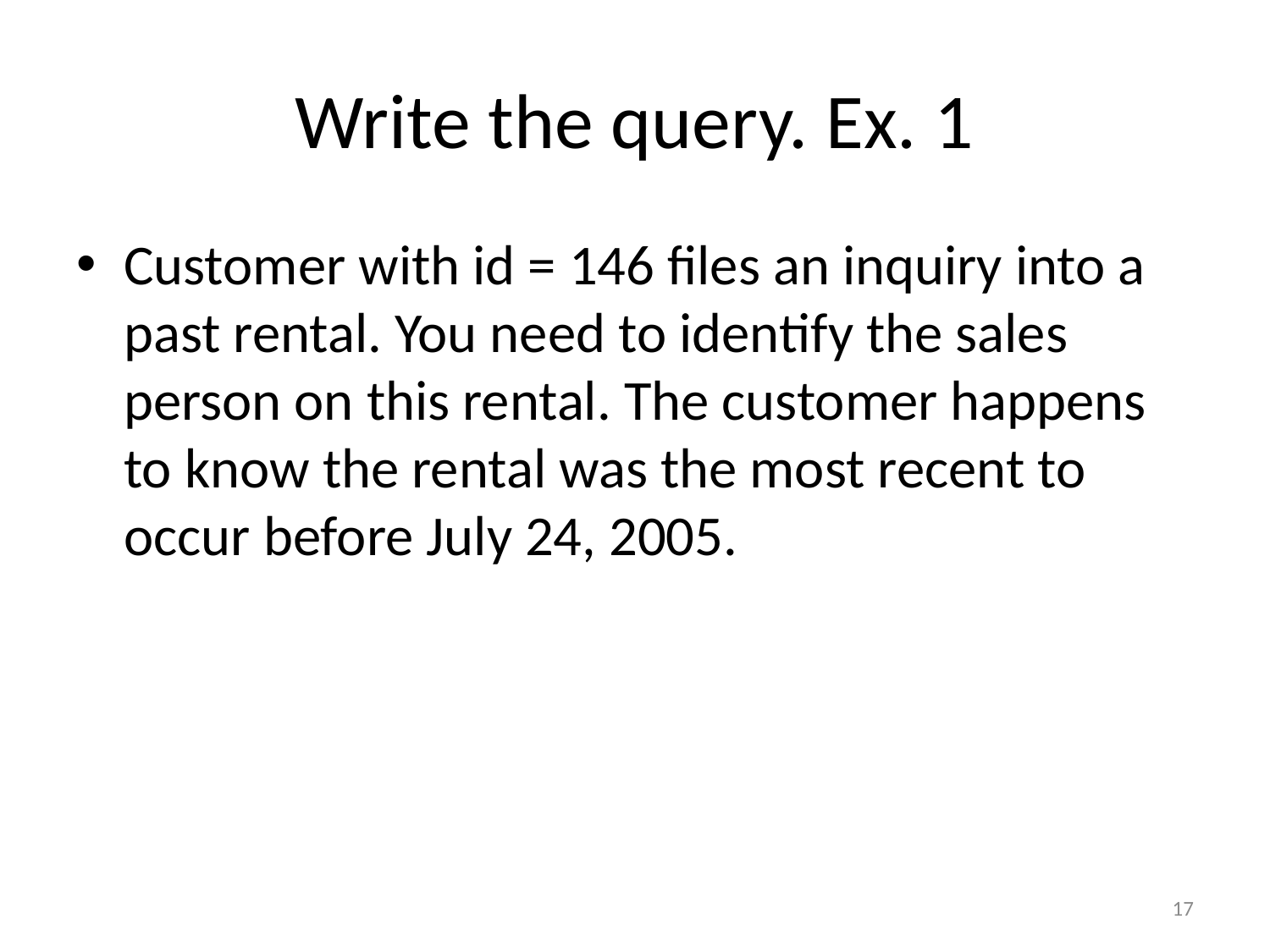

# Write the query. Ex. 1
Customer with id = 146 files an inquiry into a past rental. You need to identify the sales person on this rental. The customer happens to know the rental was the most recent to occur before July 24, 2005.
17